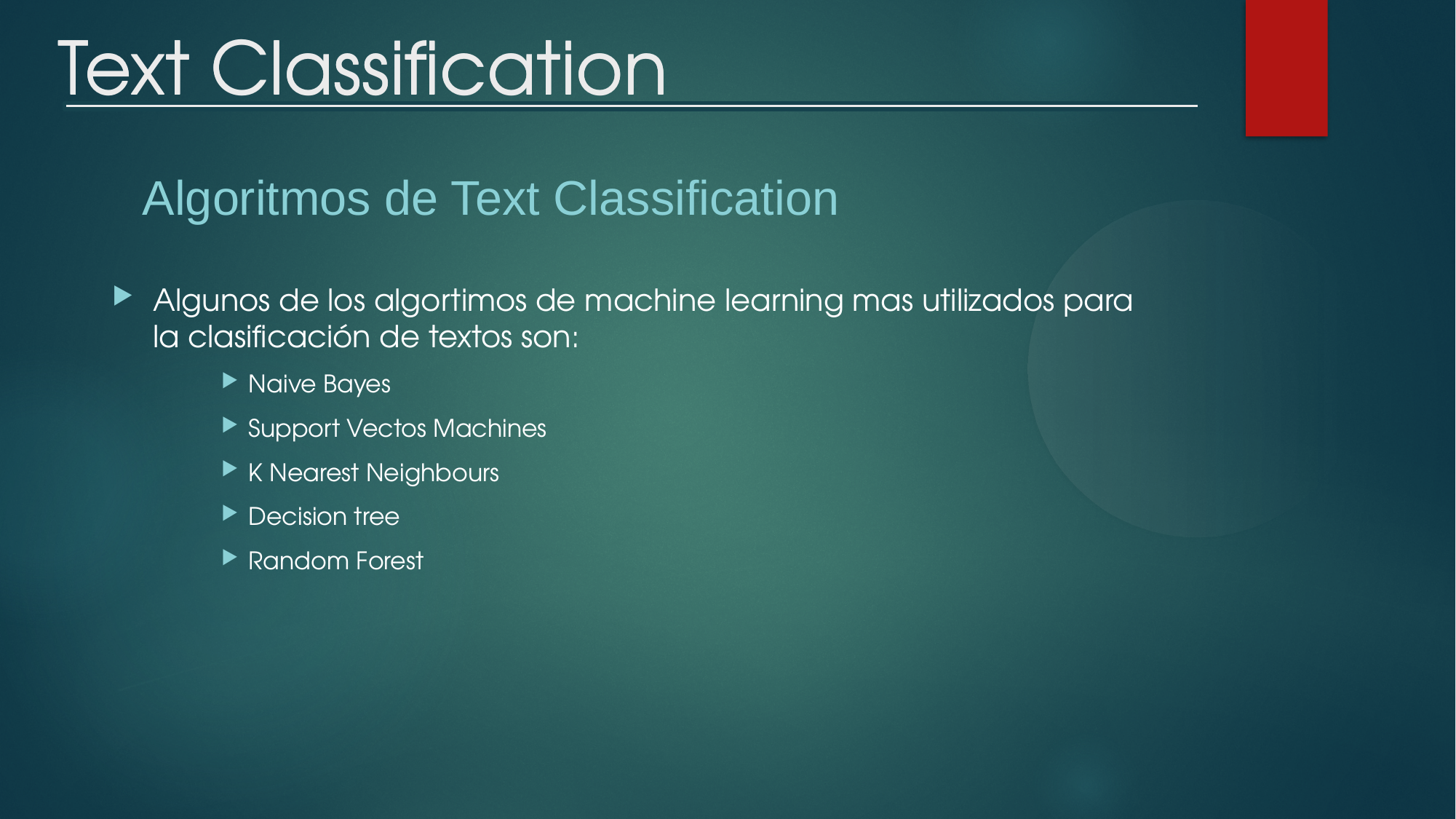

Text Classification
Text Classification

Algoritmos de Text Classification
Algunos de los algortimos de machine learning mas utilizados para la clasificación de textos son:
Naive Bayes
Support Vectos Machines
K Nearest Neighbours
Decision tree
Random Forest